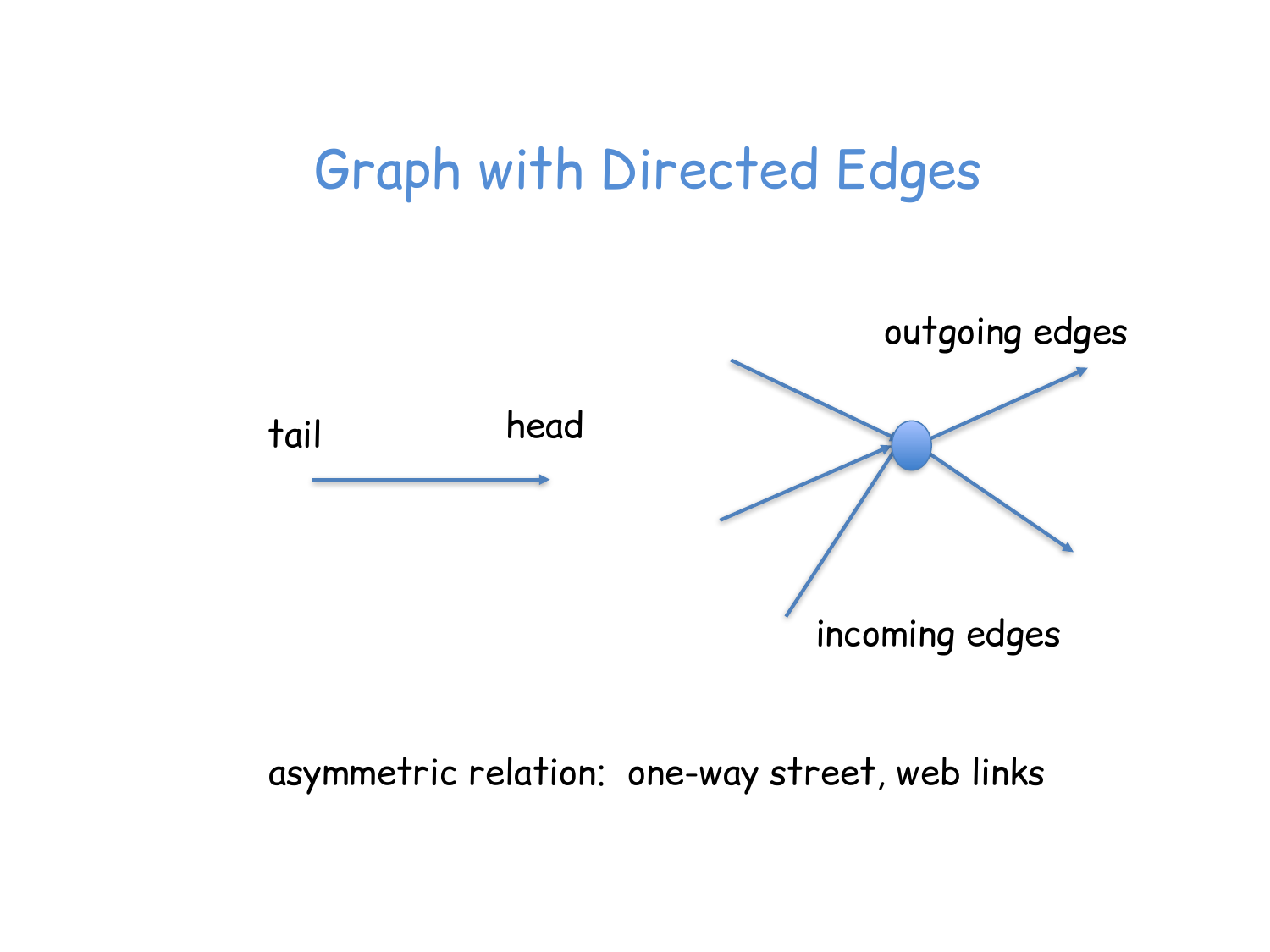

# Graph with Directed Edges
outgoing edges
head
tail

incoming edges
asymmetric relation:  one-way street, web links